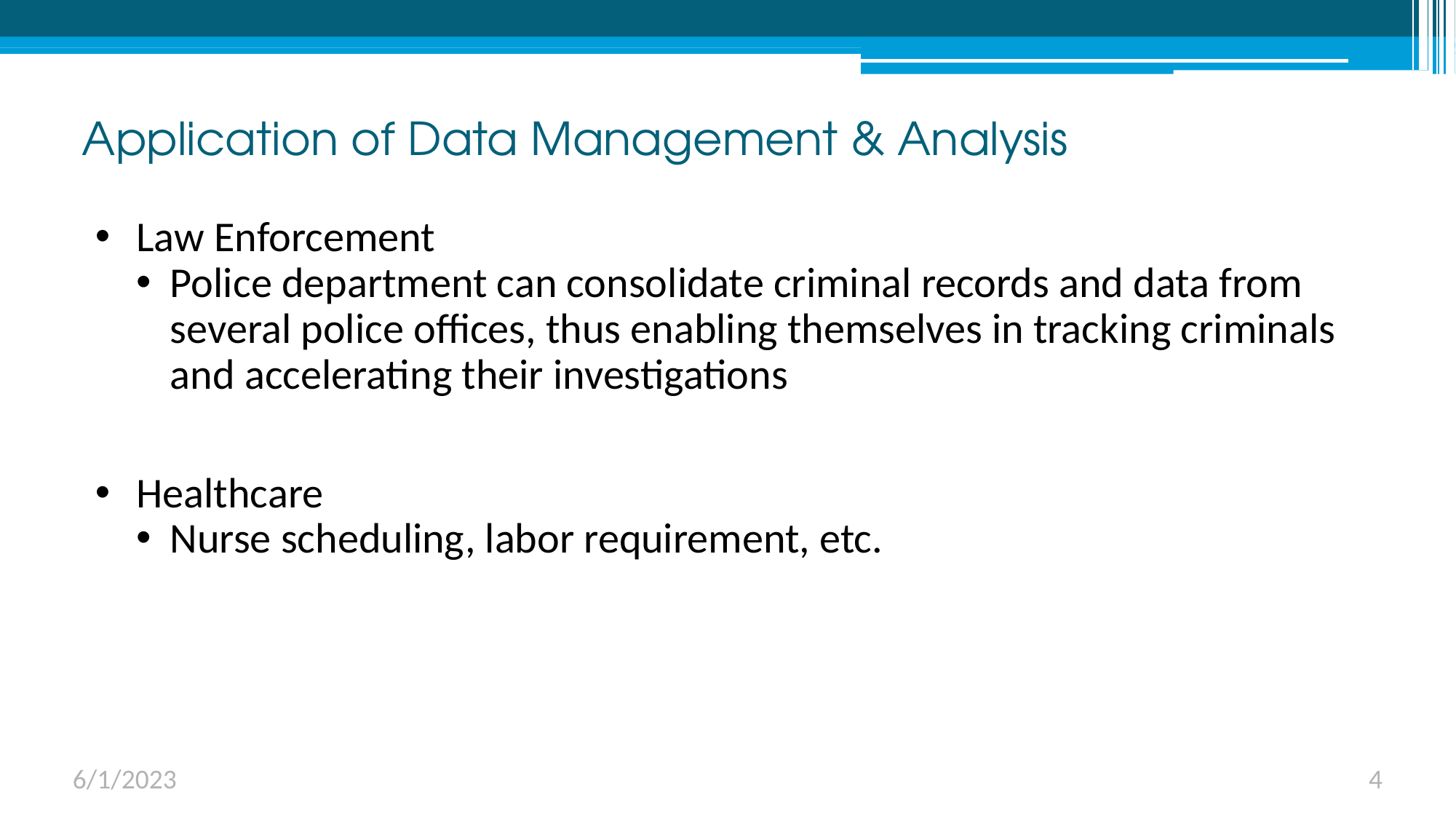

# Application of Data Management & Analysis
Law Enforcement
Police department can consolidate criminal records and data from several police offices, thus enabling themselves in tracking criminals and accelerating their investigations

Healthcare
Nurse scheduling, labor requirement, etc.
6/1/2023
4